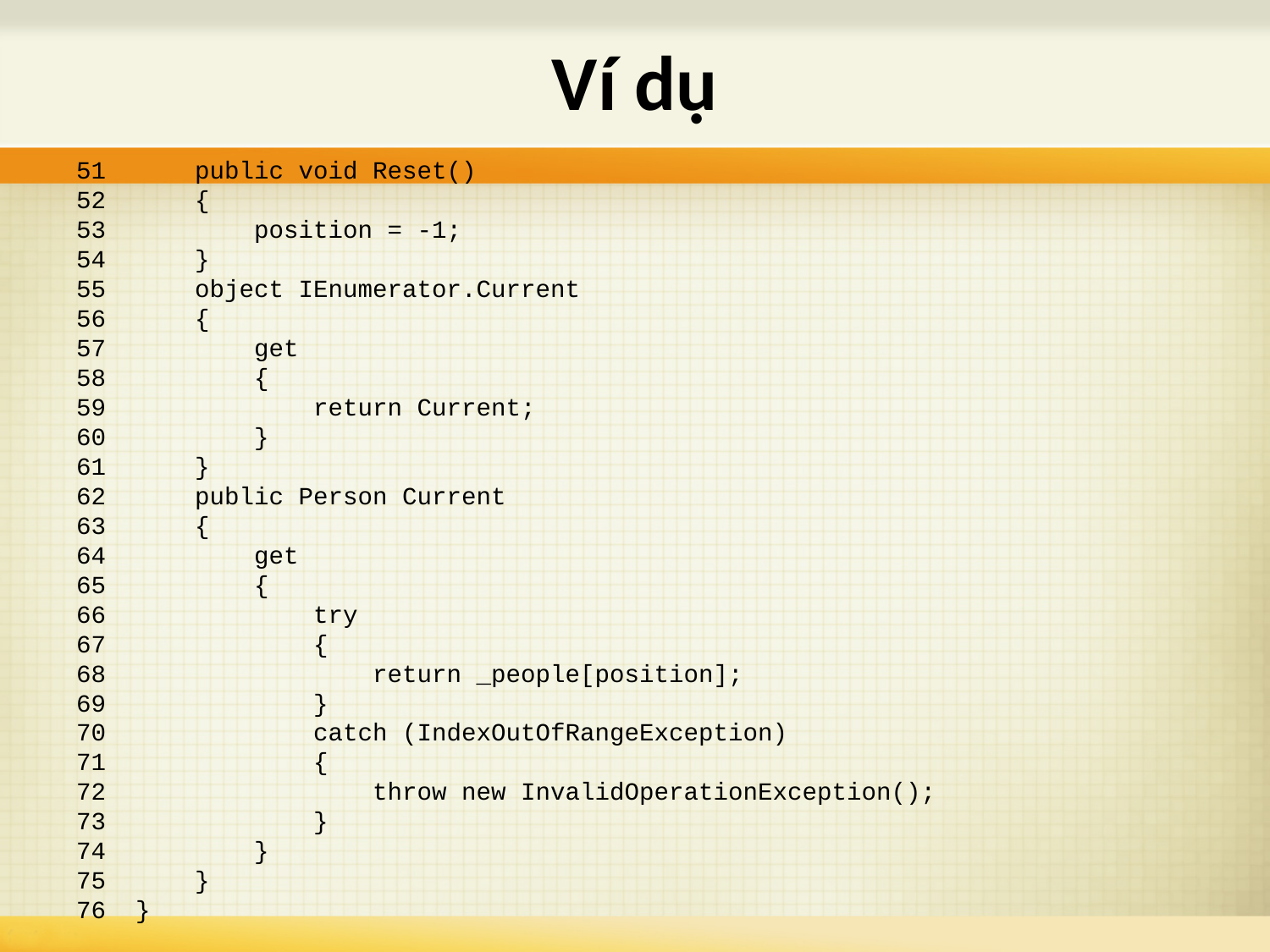

# Ví dụ
51      public void Reset()
52      {
53          position = -1;
54      }
55      object IEnumerator.Current
56      {
57          get
58          {
59              return Current;
60          }
61      }
62      public Person Current
63      {
64          get
65          {
66              try
67              {
68                  return _people[position];
69              }
70              catch (IndexOutOfRangeException)
71              {
72                  throw new InvalidOperationException();
73              }
74          }
75      }
76  }